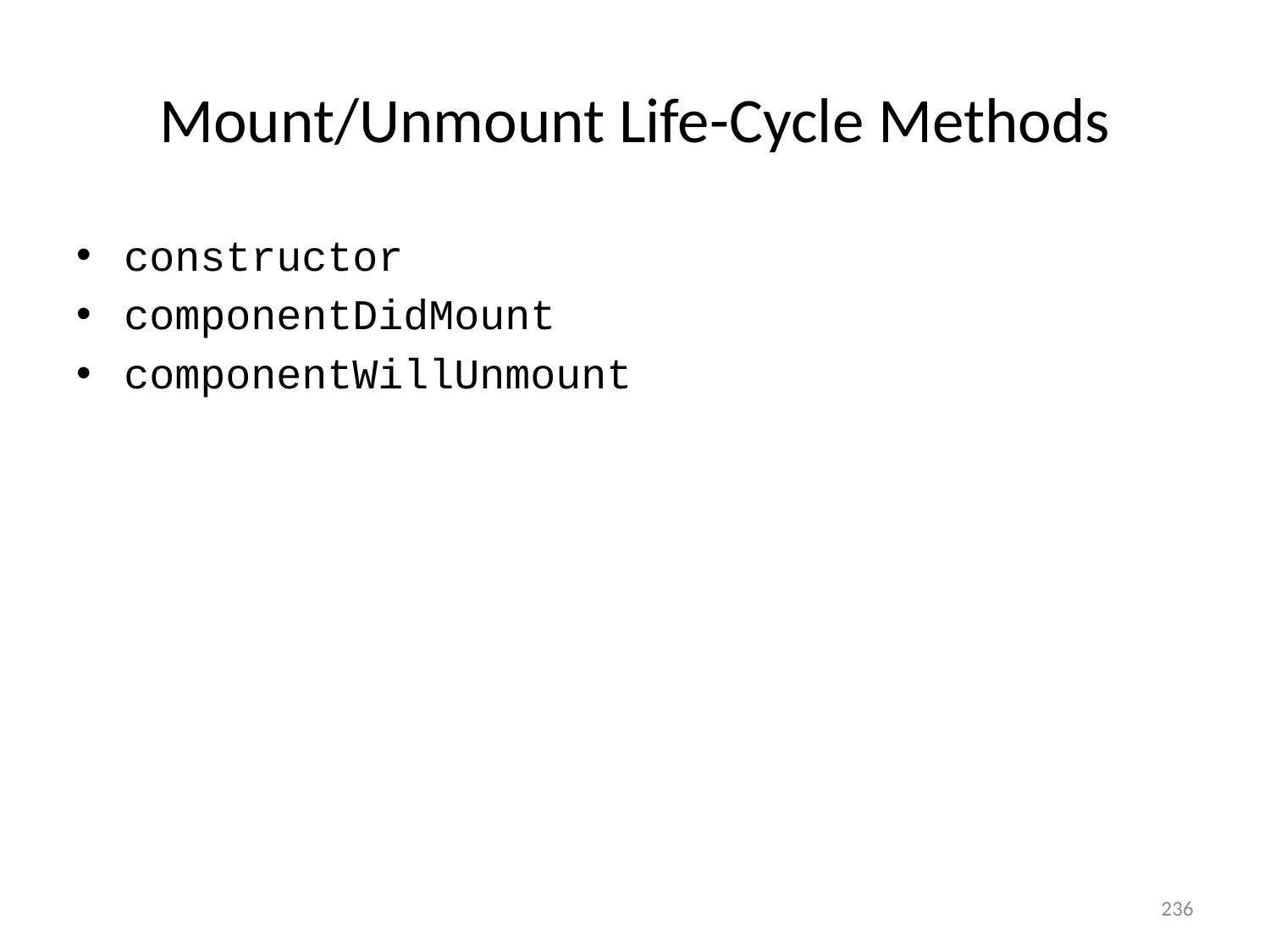

# Mount/Unmount Life-Cycle Methods
constructor
componentDidMount
componentWillUnmount
236